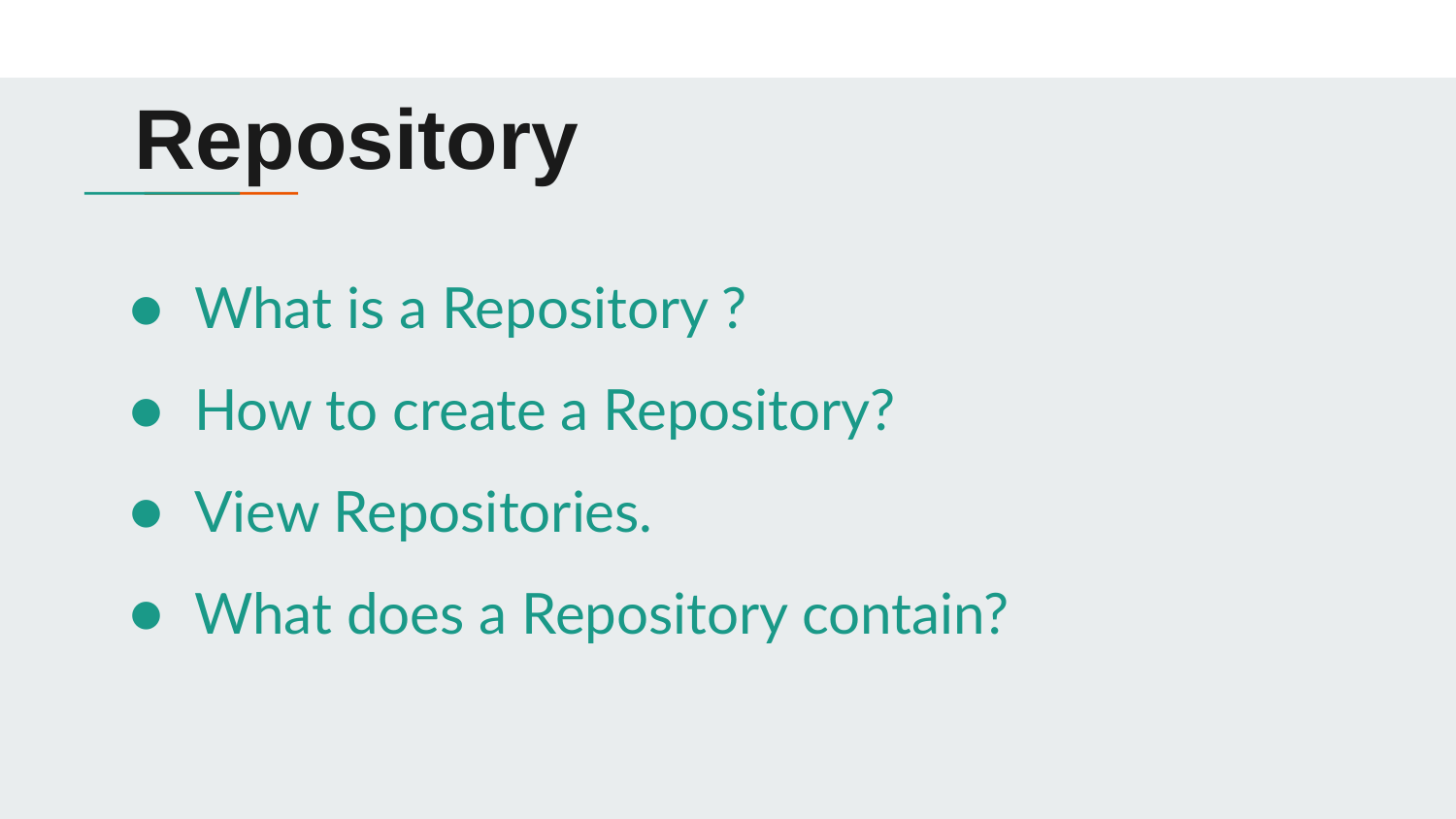

# Repository
What is a Repository ?
How to create a Repository?
View Repositories.
What does a Repository contain?